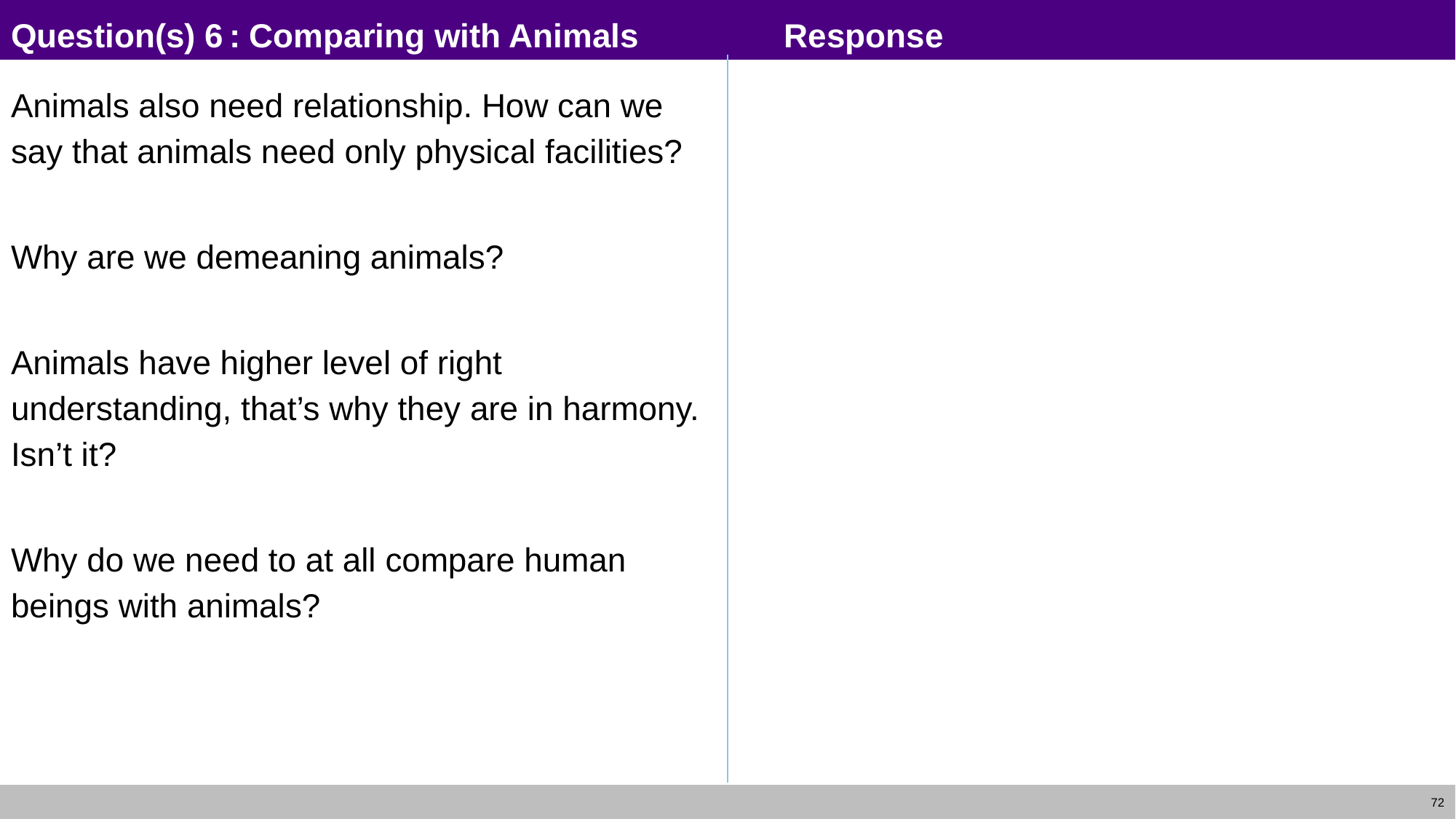

# Question(s) 6	: Comparing with Animals		 Response
Animals also need relationship. How can we say that animals need only physical facilities?

Why are we demeaning animals?

Animals have higher level of right understanding, that’s why they are in harmony. Isn’t it?

Why do we need to at all compare human beings with animals?